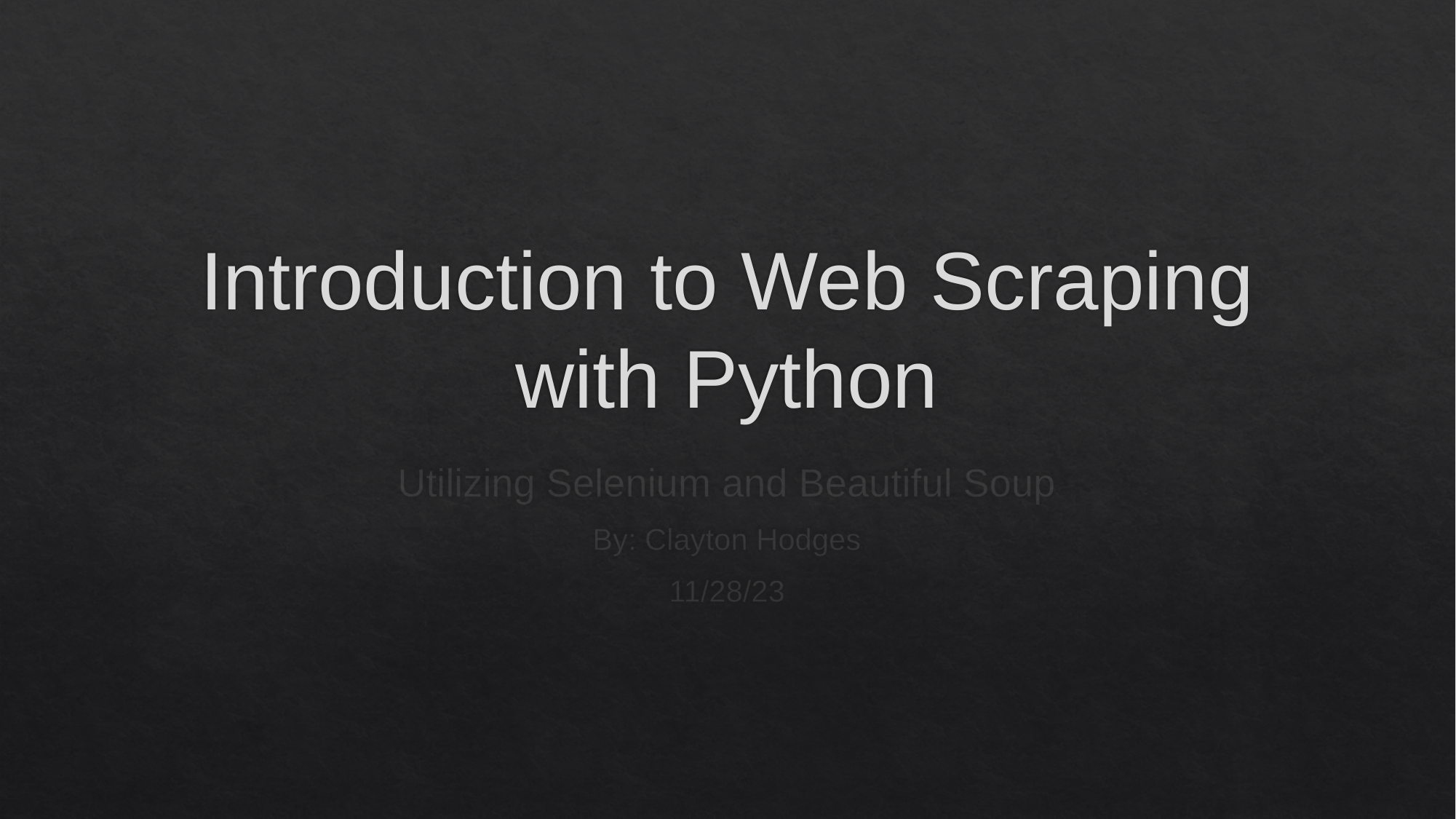

# Introduction to Web Scraping with Python
Utilizing Selenium and Beautiful Soup
By: Clayton Hodges
11/28/23